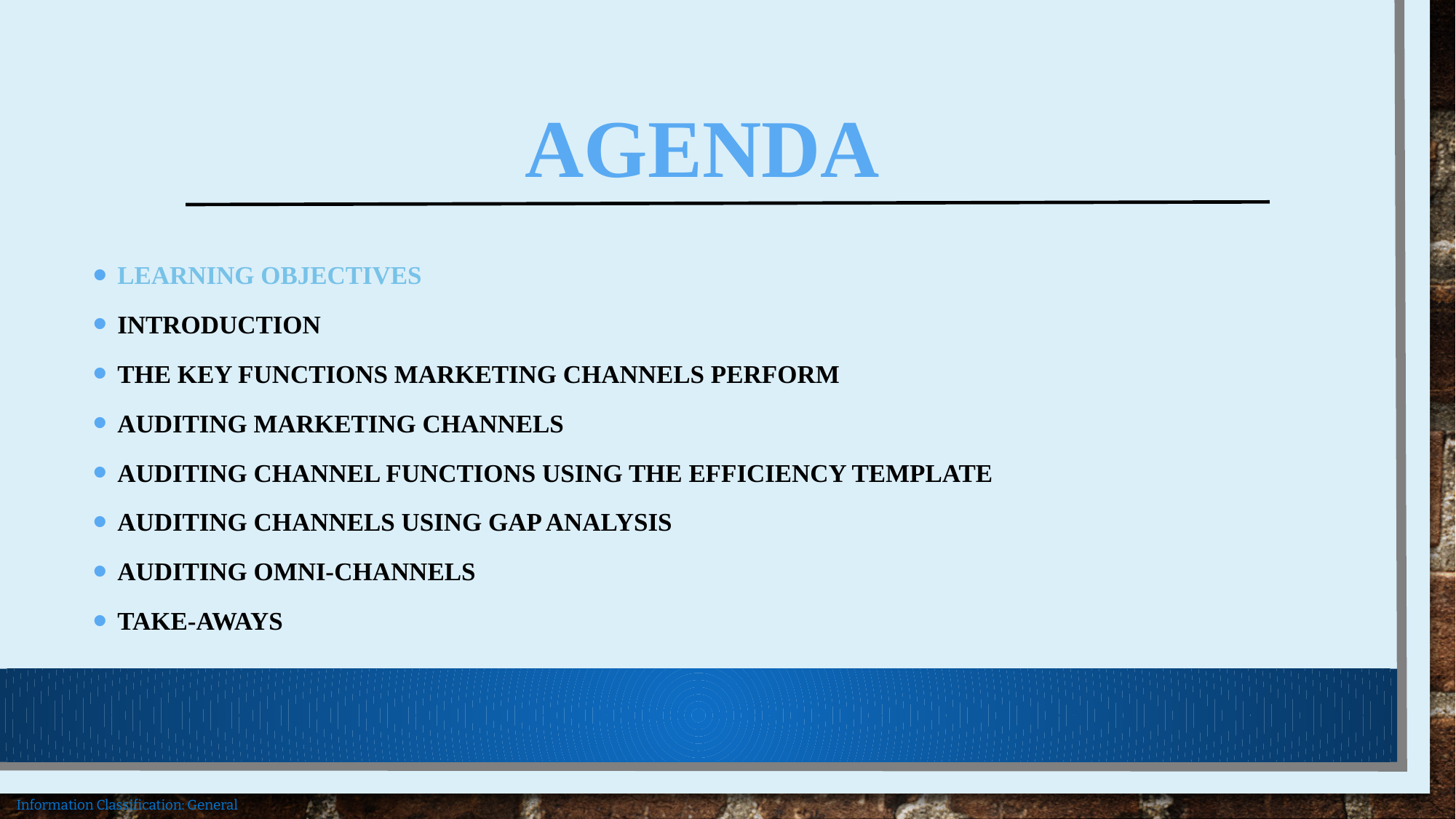

# Agenda
Learning Objectives
Introduction
The Key Functions Marketing Channels Perform
Auditing Marketing Channels
Auditing Channel Functions Using the Efficiency Template
Auditing Channels Using Gap Analysis
Auditing Omni-Channels
Take-aways